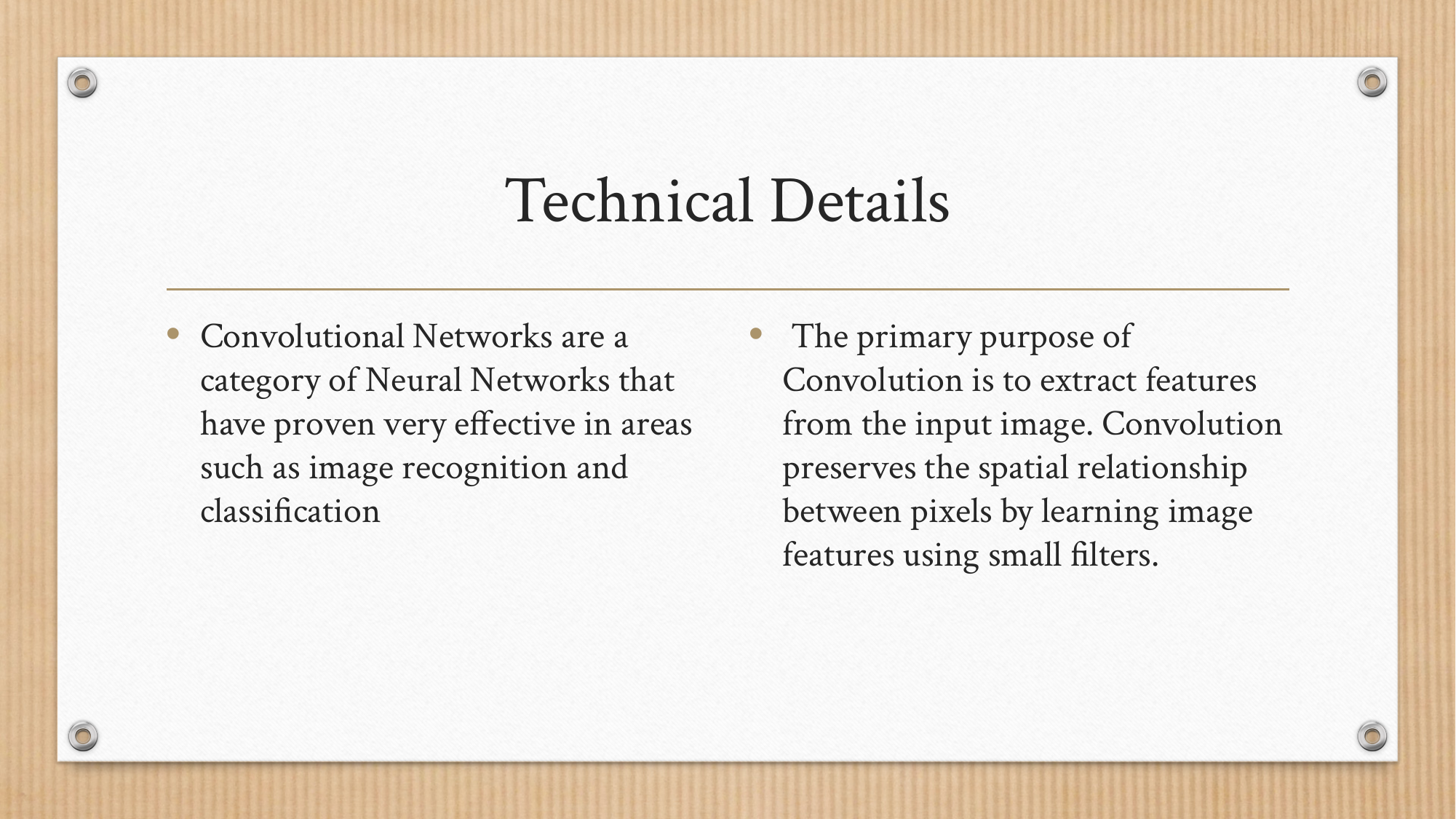

# Technical Details
Convolutional Networks are a category of Neural Networks that have proven very effective in areas such as image recognition and classification
 The primary purpose of Convolution is to extract features from the input image. Convolution preserves the spatial relationship between pixels by learning image features using small filters.